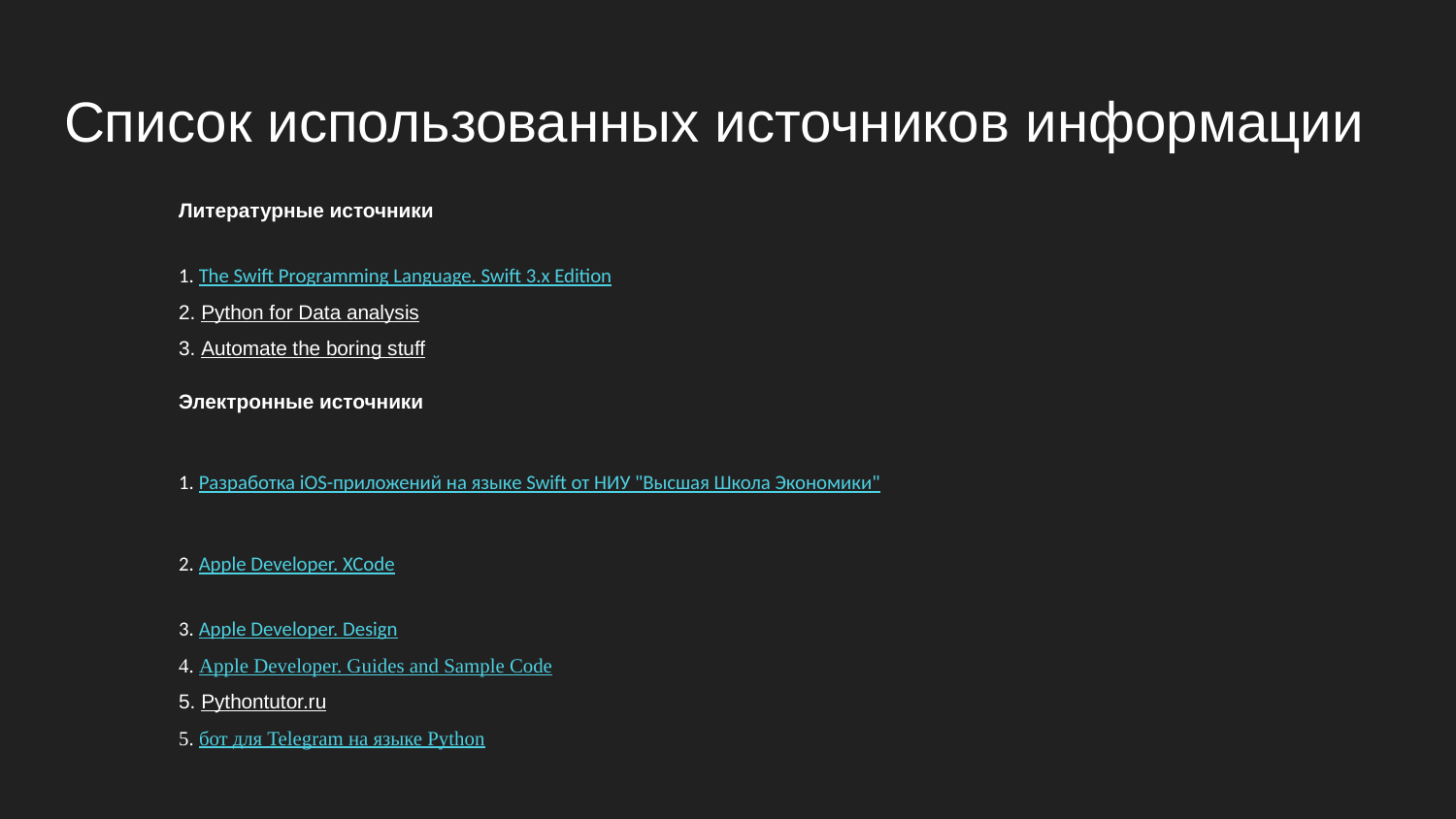

# Список использованных источников информации
Литературные источники
1. The Swift Programming Language. Swift 3.x Edition
2. Python for Data analysis
3. Automate the boring stuff
Электронные источники
1. Разработка iOS-приложений на языке Swift от НИУ "Высшая Школа Экономики"
2. Apple Developer. XCode
3. Apple Developer. Design
4. Apple Developer. Guides and Sample Code
5. Pythontutor.ru
5. бот для Telegram на языке Python